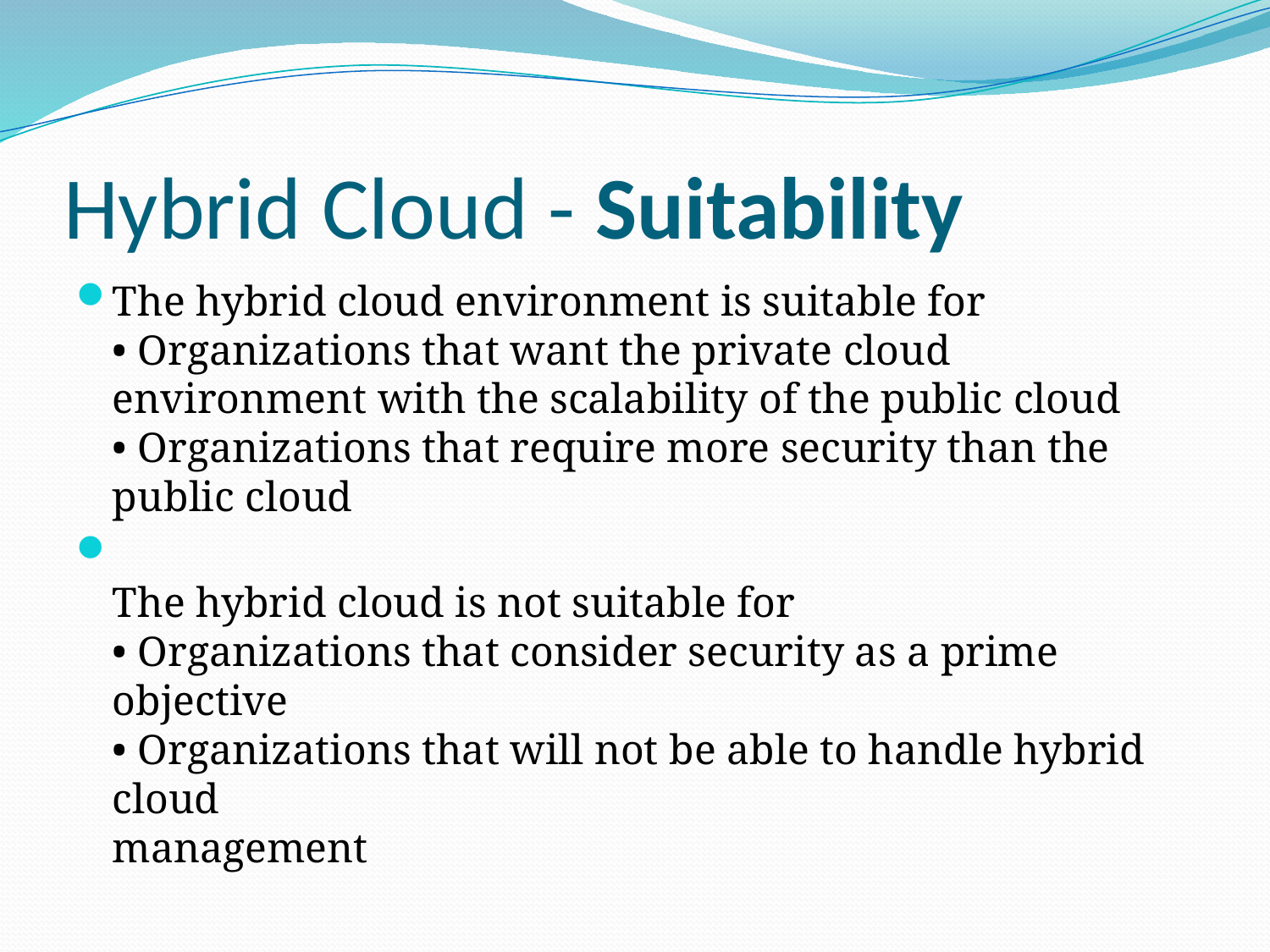

# Hybrid Cloud - Suitability
The hybrid cloud environment is suitable for
• Organizations that want the private cloud environment with the scalability of the public cloud
• Organizations that require more security than the public cloud
The hybrid cloud is not suitable for
• Organizations that consider security as a prime objective
• Organizations that will not be able to handle hybrid cloud
management